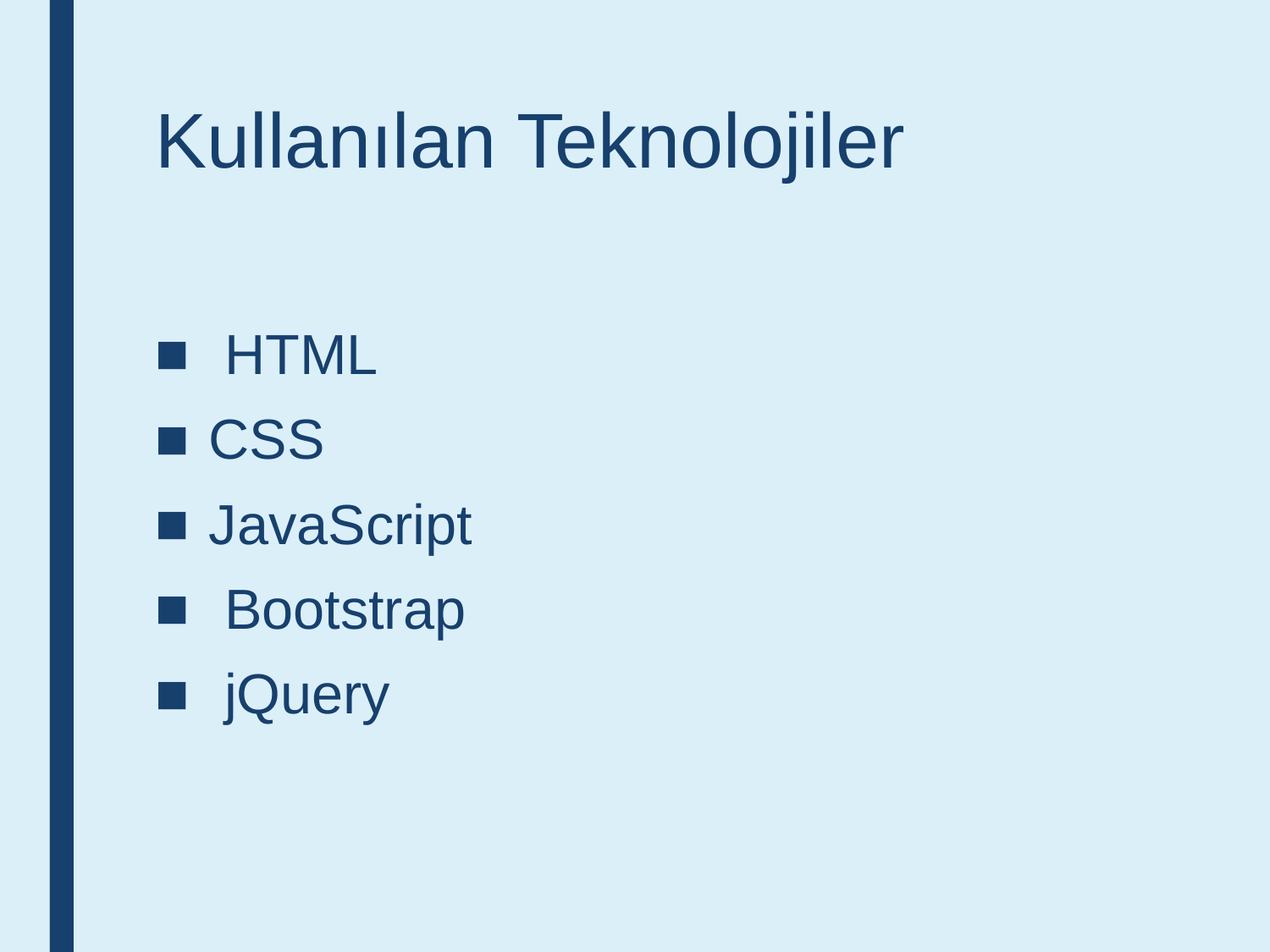

# Kullanılan Teknolojiler
 HTML
CSS
JavaScript
 Bootstrap
 jQuery